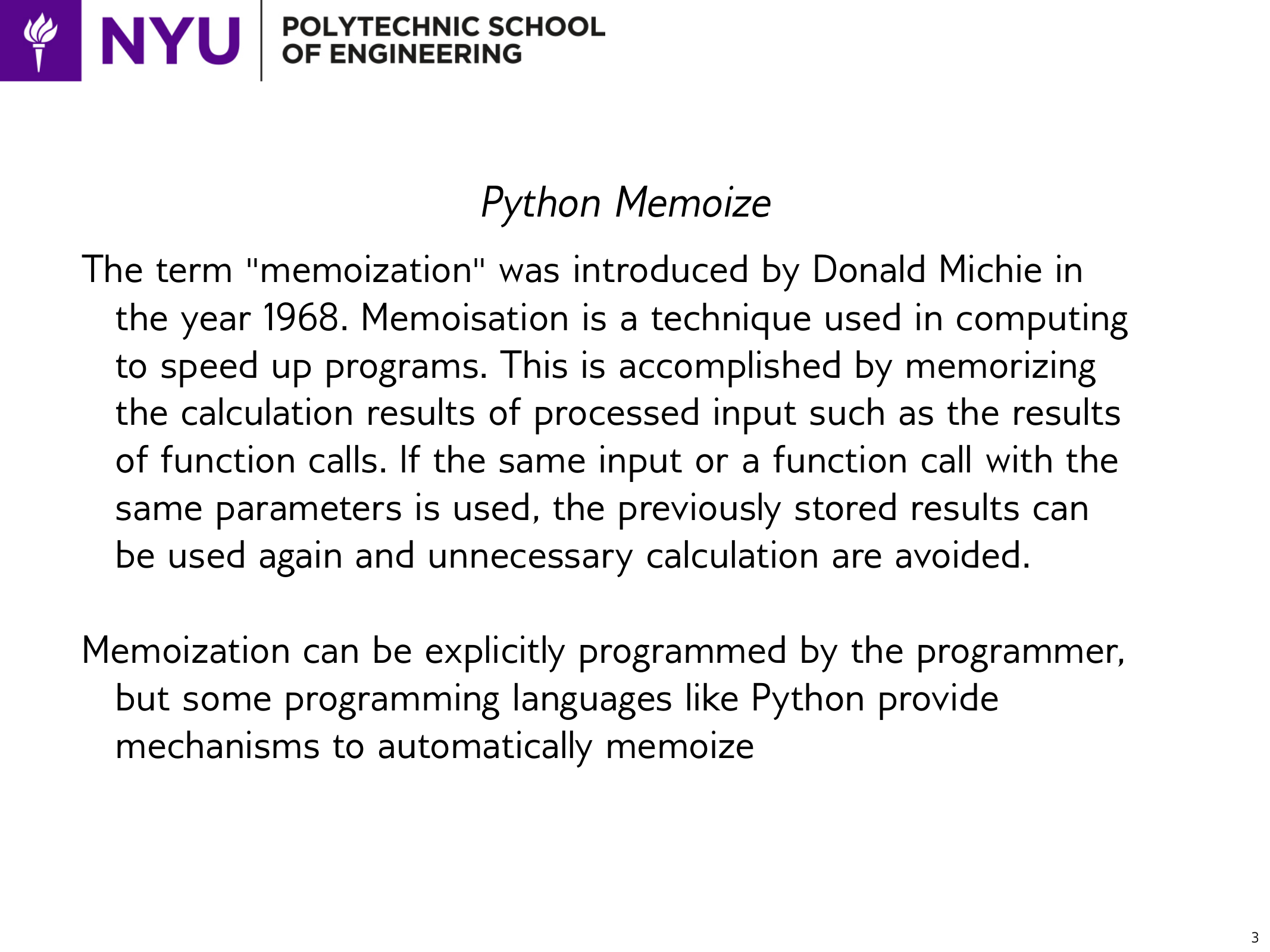

# Python Memoize
The term "memoization" was introduced by Donald Michie in the year 1968. Memoisation is a technique used in computing to speed up programs. This is accomplished by memorizing the calculation results of processed input such as the results of function calls. If the same input or a function call with the same parameters is used, the previously stored results can be used again and unnecessary calculation are avoided.
Memoization can be explicitly programmed by the programmer, but some programming languages like Python provide mechanisms to automatically memoize
3